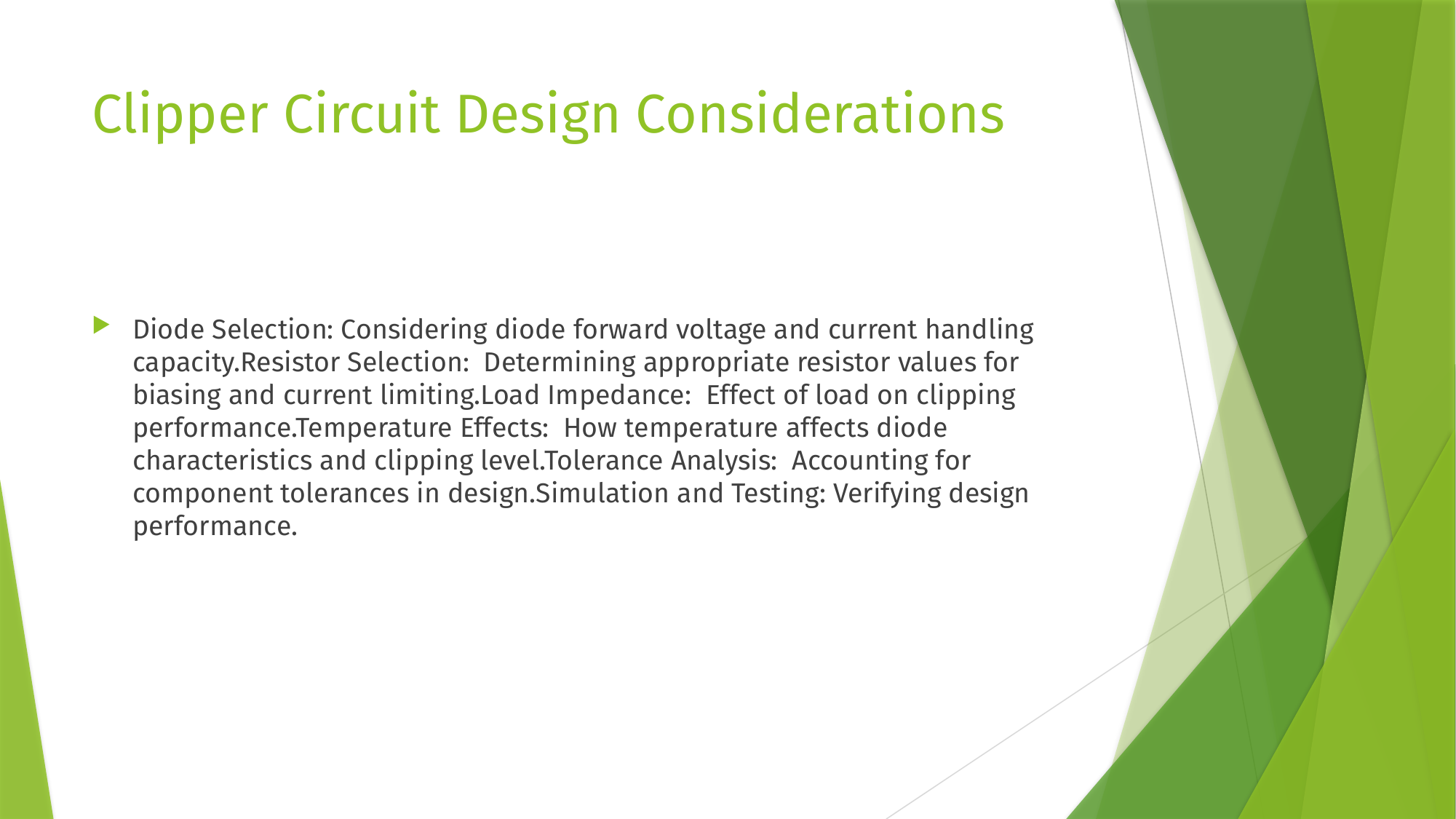

# Clipper Circuit Design Considerations

Diode Selection: Considering diode forward voltage and current handling capacity.Resistor Selection:  Determining appropriate resistor values for biasing and current limiting.Load Impedance:  Effect of load on clipping performance.Temperature Effects:  How temperature affects diode characteristics and clipping level.Tolerance Analysis:  Accounting for component tolerances in design.Simulation and Testing: Verifying design performance.